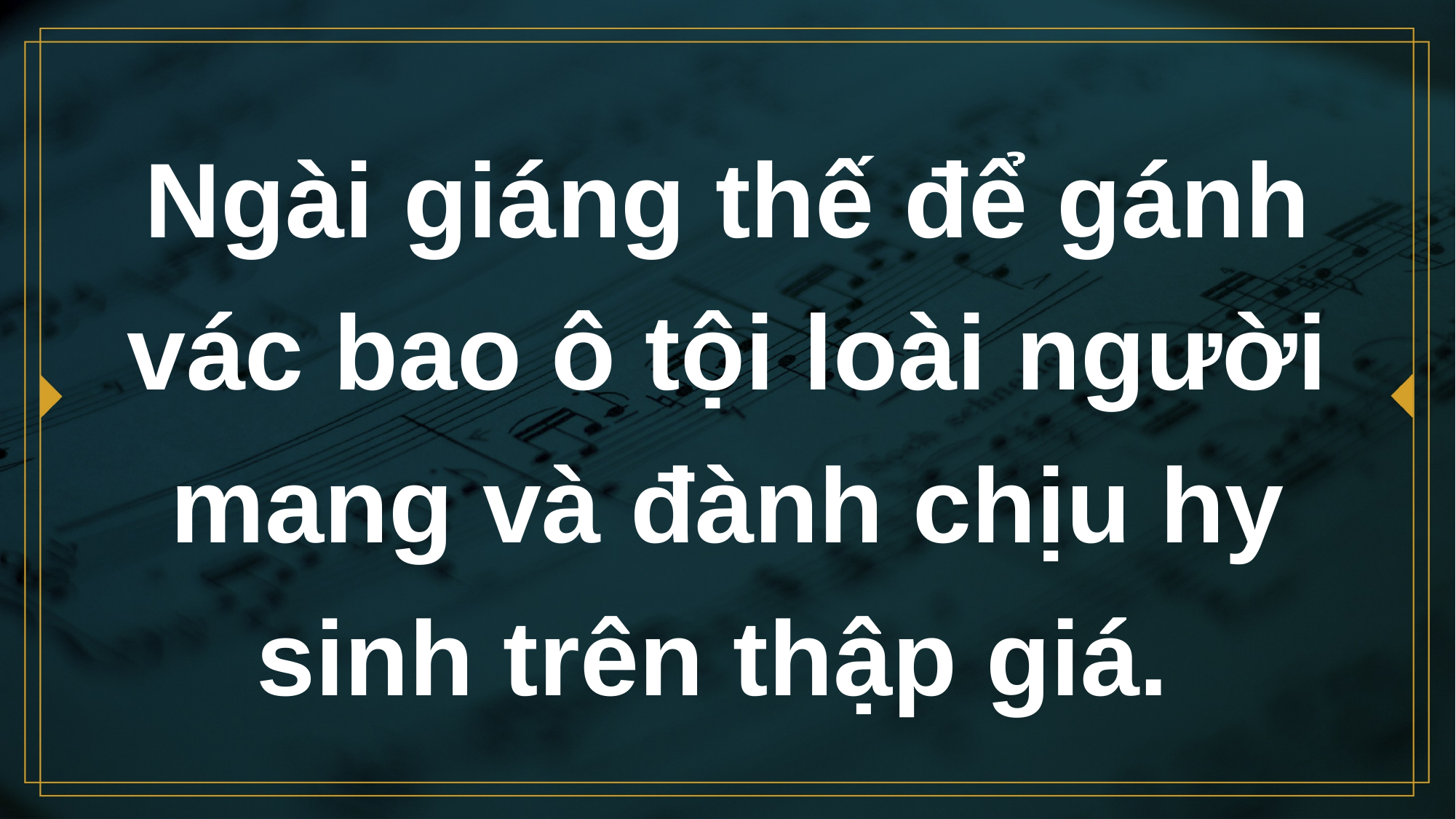

# Ngài giáng thế để gánh vác bao ô tội loài người mang và đành chịu hy sinh trên thập giá.